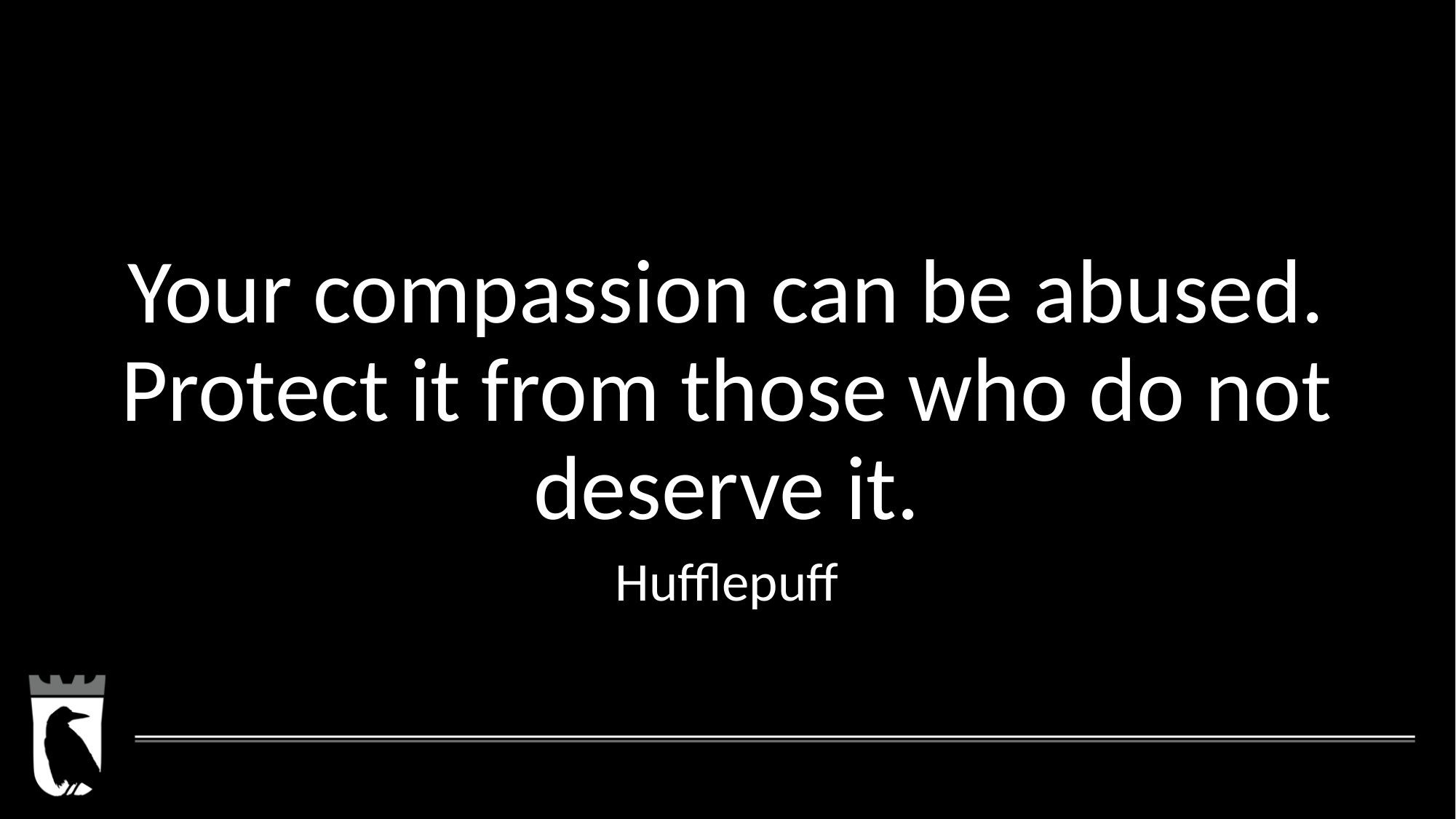

# Your compassion can be abused. Protect it from those who do not deserve it.
Hufflepuff